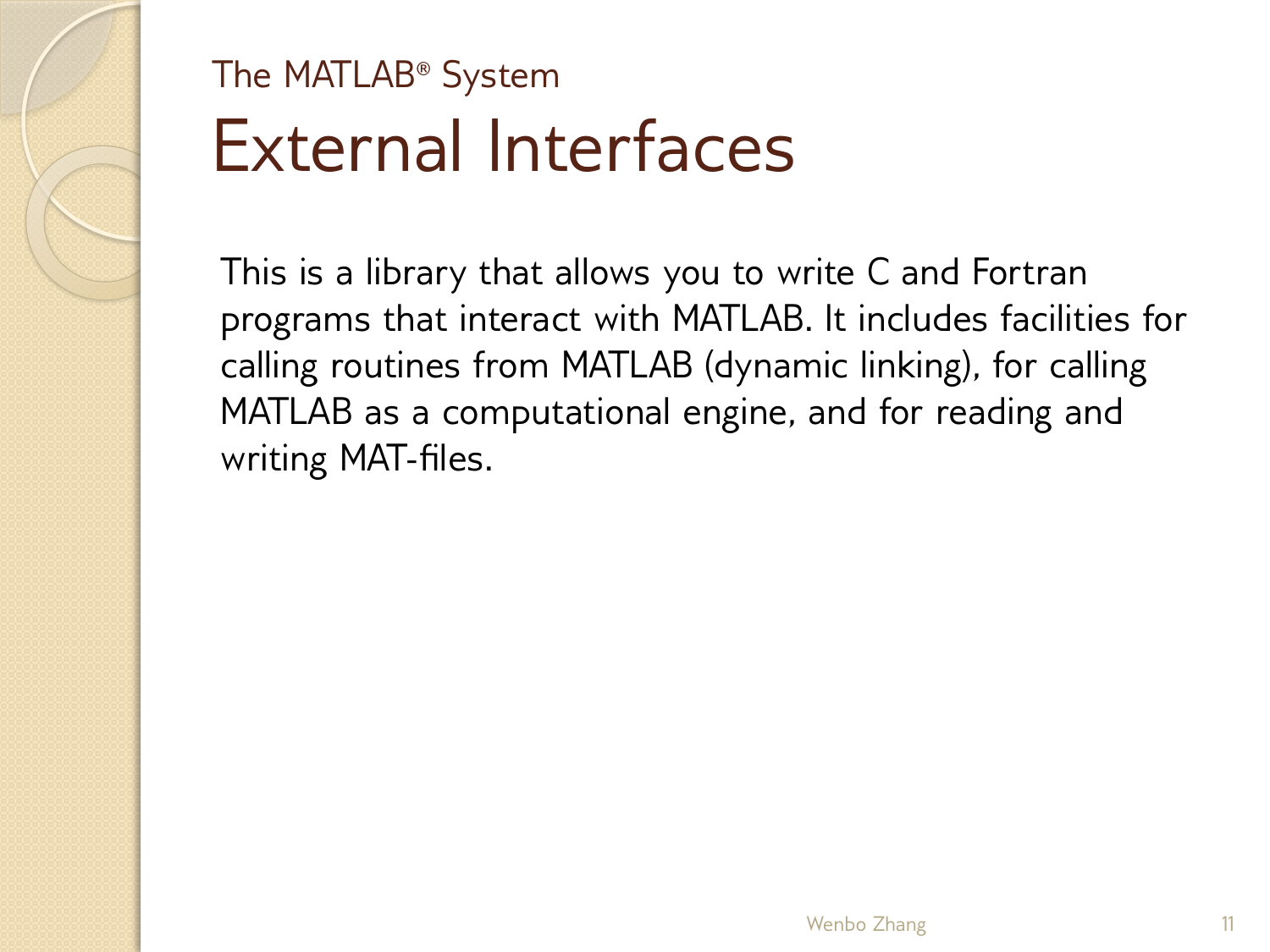

# The MATLAB® System External Interfaces
This is a library that allows you to write C and Fortran programs that interact with MATLAB. It includes facilities for calling routines from MATLAB (dynamic linking), for calling MATLAB as a computational engine, and for reading and writing MAT-files.
Wenbo Zhang
11